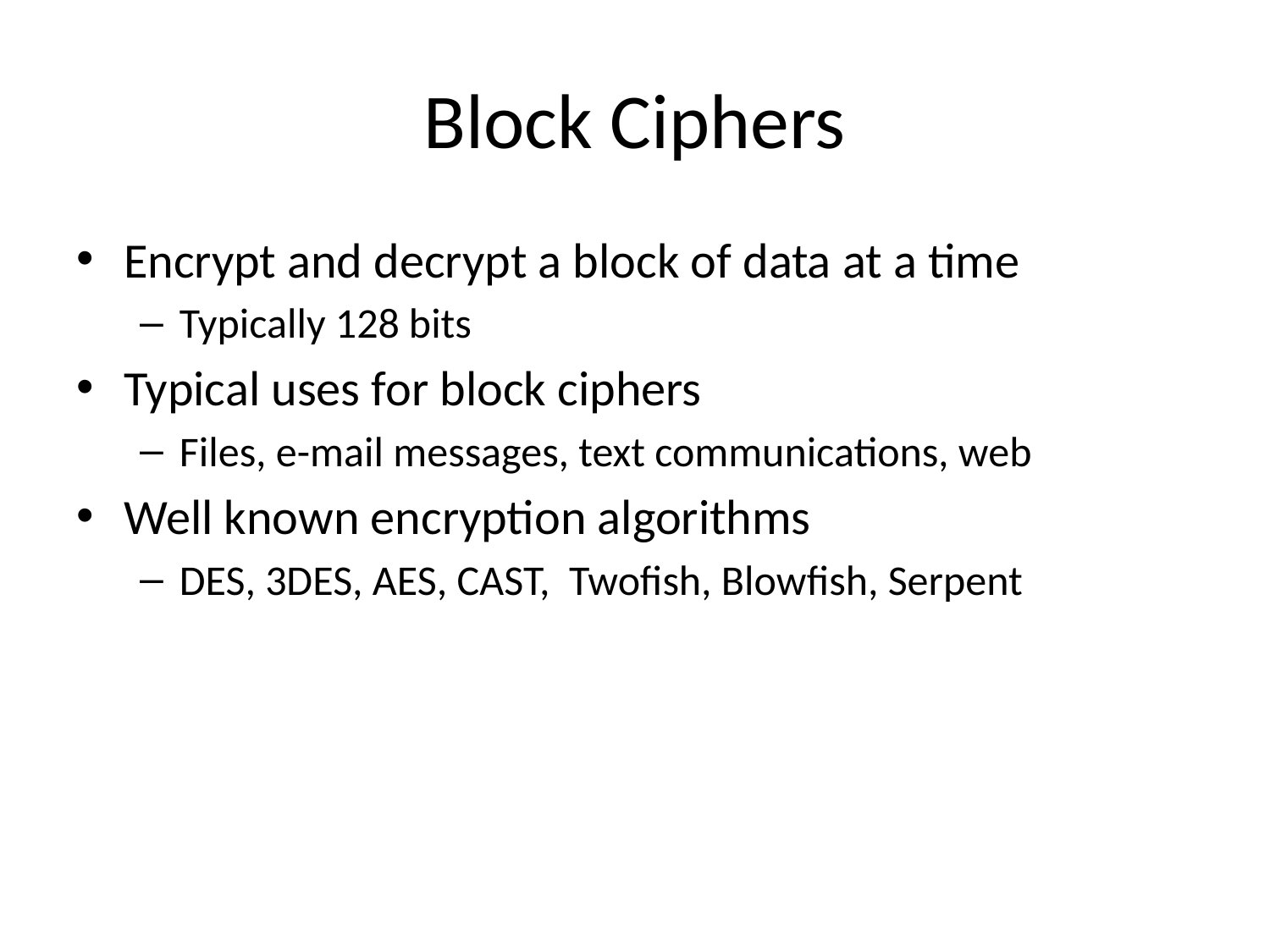

# Block Ciphers
Encrypt and decrypt a block of data at a time
Typically 128 bits
Typical uses for block ciphers
Files, e-mail messages, text communications, web
Well known encryption algorithms
DES, 3DES, AES, CAST,  Twofish, Blowfish, Serpent